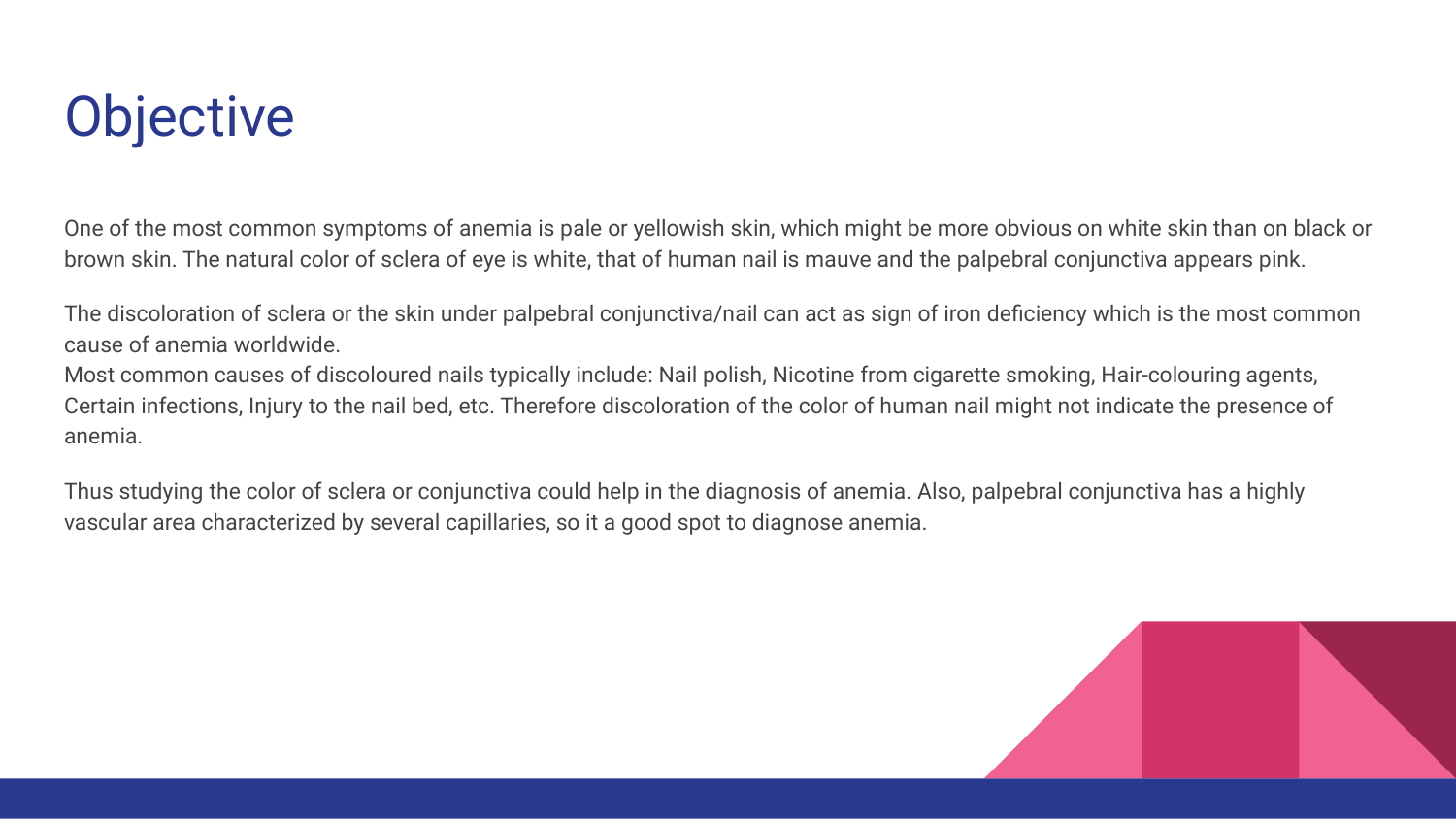

# Objective
One of the most common symptoms of anemia is pale or yellowish skin, which might be more obvious on white skin than on black or brown skin. The natural color of sclera of eye is white, that of human nail is mauve and the palpebral conjunctiva appears pink.
The discoloration of sclera or the skin under palpebral conjunctiva/nail can act as sign of iron deficiency which is the most common cause of anemia worldwide.
Most common causes of discoloured nails typically include: Nail polish, Nicotine from cigarette smoking, Hair-colouring agents, Certain infections, Injury to the nail bed, etc. Therefore discoloration of the color of human nail might not indicate the presence of anemia.
Thus studying the color of sclera or conjunctiva could help in the diagnosis of anemia. Also, palpebral conjunctiva has a highly vascular area characterized by several capillaries, so it a good spot to diagnose anemia.